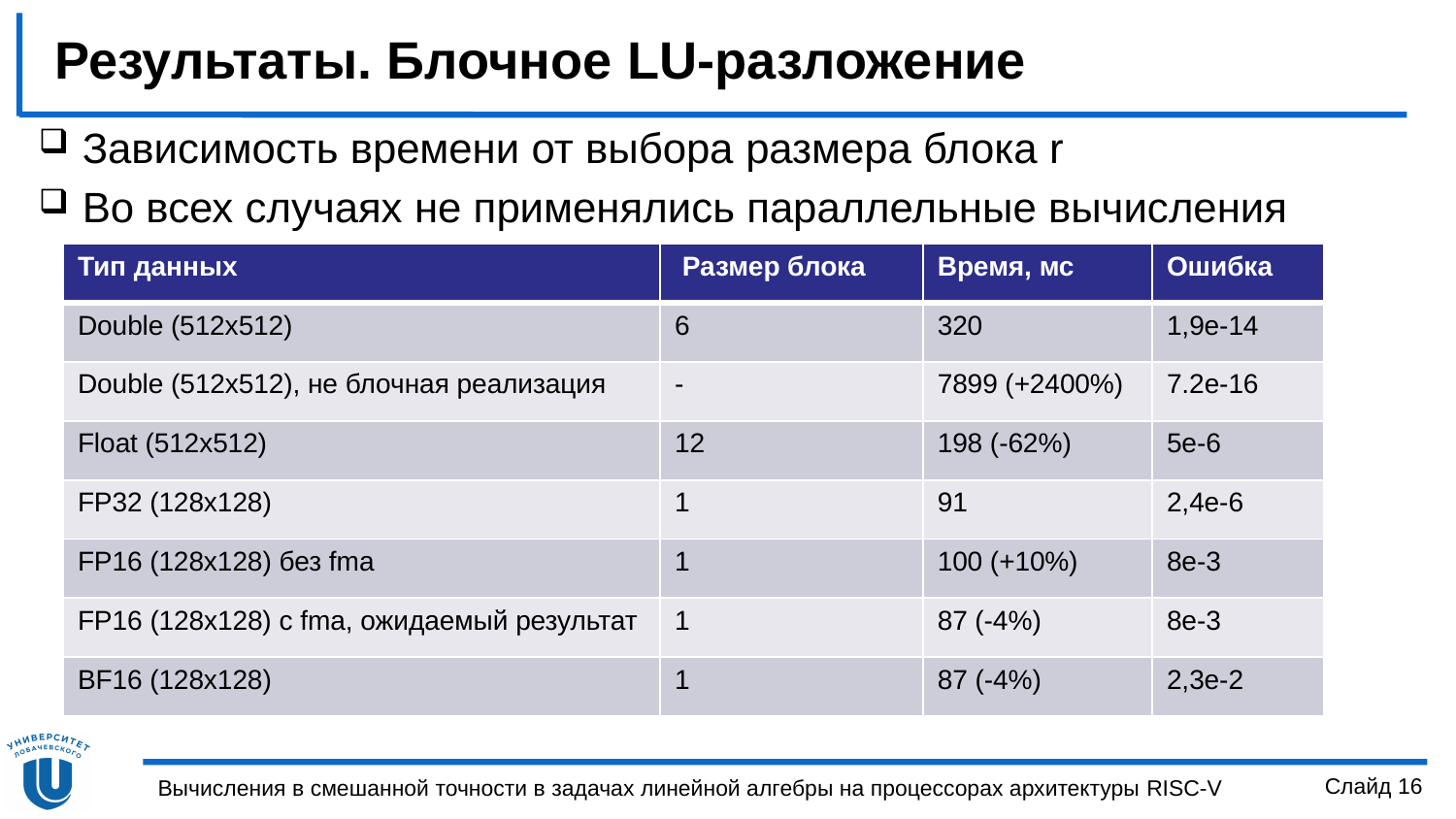

# Результаты. Блочное LU-разложение
 Зависимость времени от выбора размера блока r
 Во всех случаях не применялись параллельные вычисления

| Тип данных | Размер блока | Время, мс | Ошибка |
| --- | --- | --- | --- |
| Double (512х512) | 6 | 320 | 1,9е-14 |
| Double (512x512), не блочная реализация | - | 7899 (+2400%) | 7.2e-16 |
| Float (512х512) | 12 | 198 (-62%) | 5е-6 |
| FP32 (128х128) | 1 | 91 | 2,4е-6 |
| FP16 (128х128) без fma | 1 | 100 (+10%) | 8е-3 |
| FP16 (128x128) с fma, ожидаемый результат | 1 | 87 (-4%) | 8е-3 |
| BF16 (128х128) | 1 | 87 (-4%) | 2,3е-2 |
Слайд 16
Вычисления в смешанной точности в задачах линейной алгебры на процессорах архитектуры RISC-V